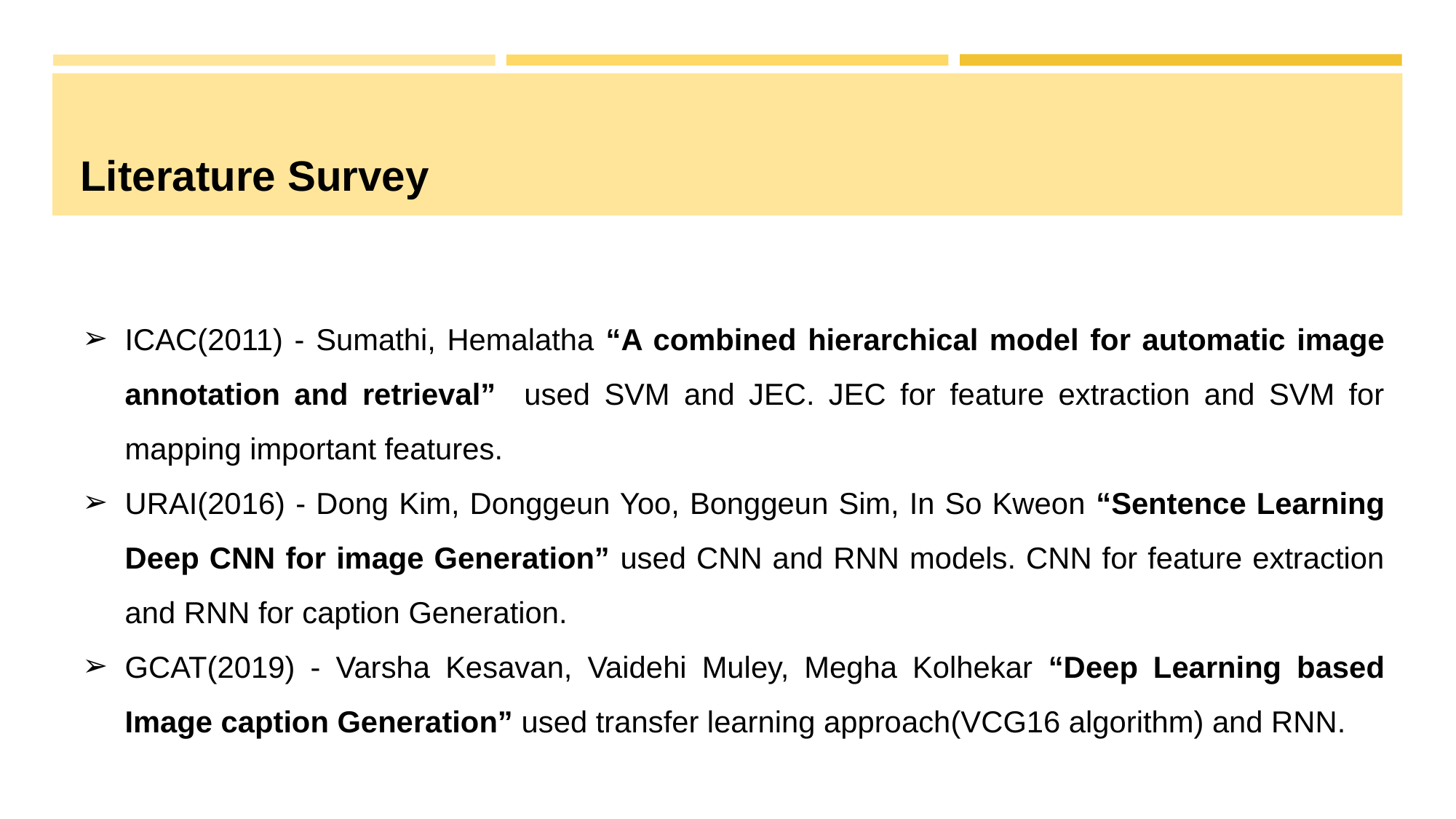

# Literature Survey
ICAC(2011) - Sumathi, Hemalatha “A combined hierarchical model for automatic image annotation and retrieval”  used SVM and JEC. JEC for feature extraction and SVM for mapping important features.
URAI(2016) - Dong Kim, Donggeun Yoo, Bonggeun Sim, In So Kweon “Sentence Learning Deep CNN for image Generation” used CNN and RNN models. CNN for feature extraction and RNN for caption Generation.
GCAT(2019) - Varsha Kesavan, Vaidehi Muley, Megha Kolhekar “Deep Learning based Image caption Generation” used transfer learning approach(VCG16 algorithm) and RNN.